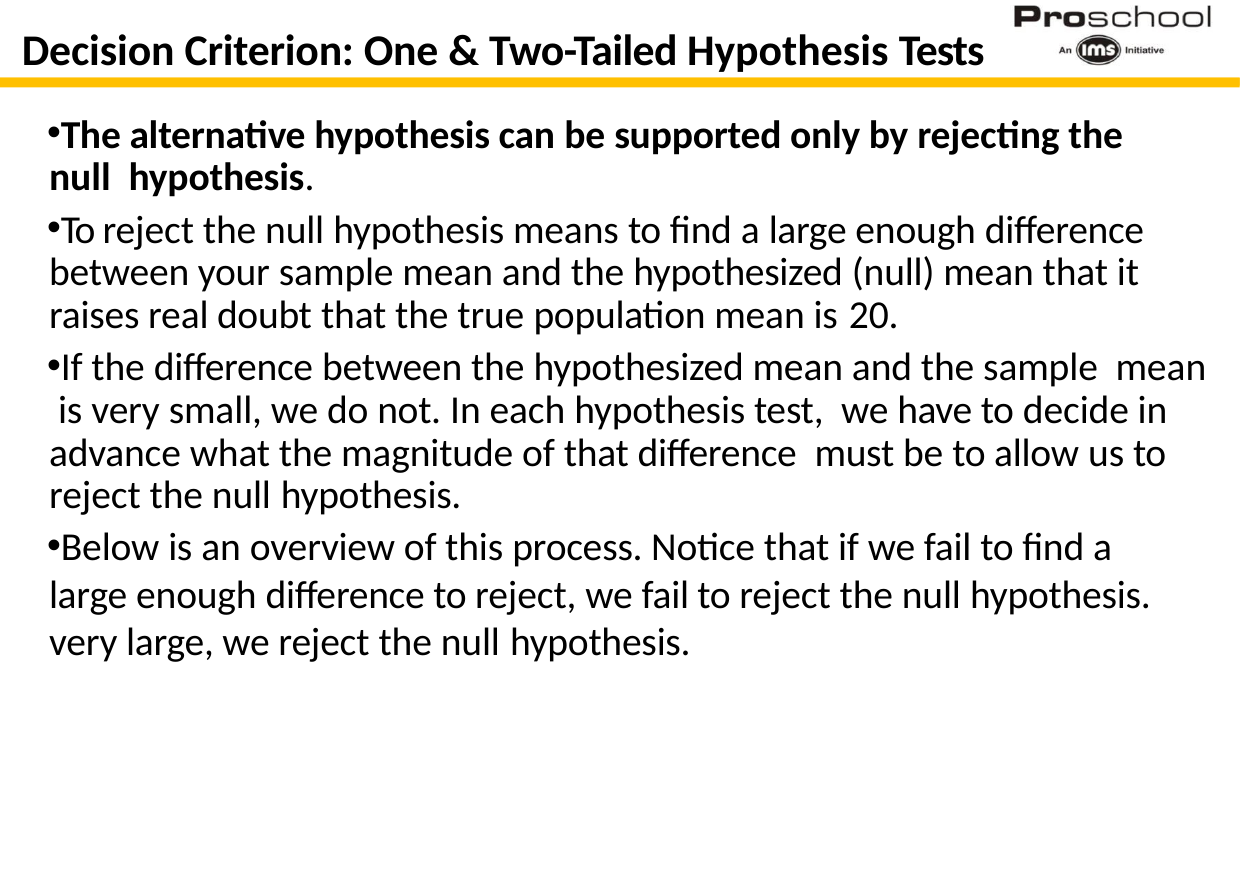

# Decision Criterion: One & Two-Tailed Hypothesis Tests

The alternative hypothesis can be supported only by rejecting the null  hypothesis.
To reject the null hypothesis means to find a large enough difference  between your sample mean and the hypothesized (null) mean that it  raises real doubt that the true population mean is 20.
If the difference between the hypothesized mean and the sample  mean  is very small, we do not. In each hypothesis test,  we have to decide in advance what the magnitude of that difference  must be to allow us to reject the null hypothesis.
Below is an overview of this process. Notice that if we fail to find a  large enough difference to reject, we fail to reject the null hypothesis.  very large, we reject the null hypothesis.